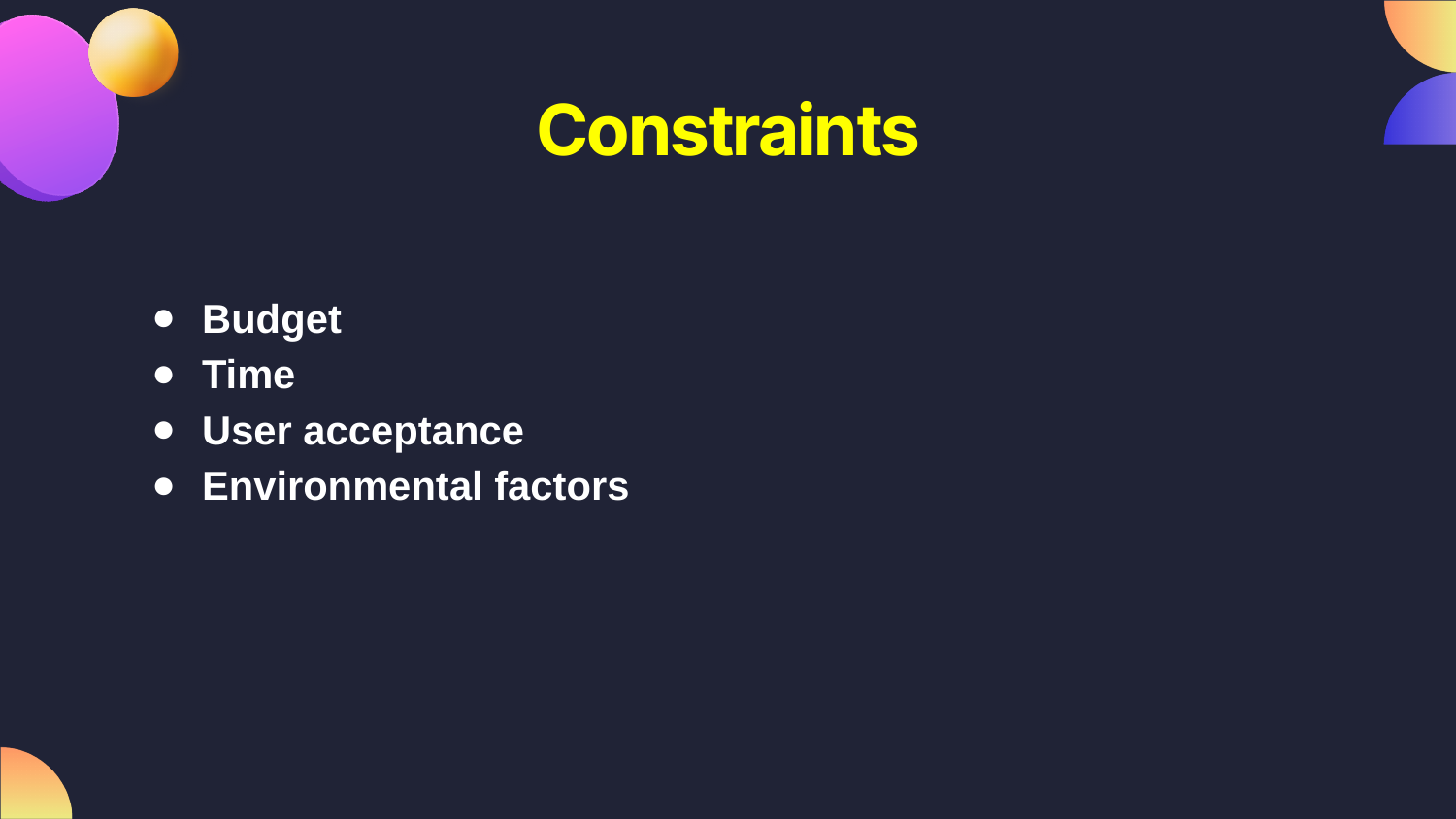

# Constraints

Budget
Time
User acceptance
Environmental factors